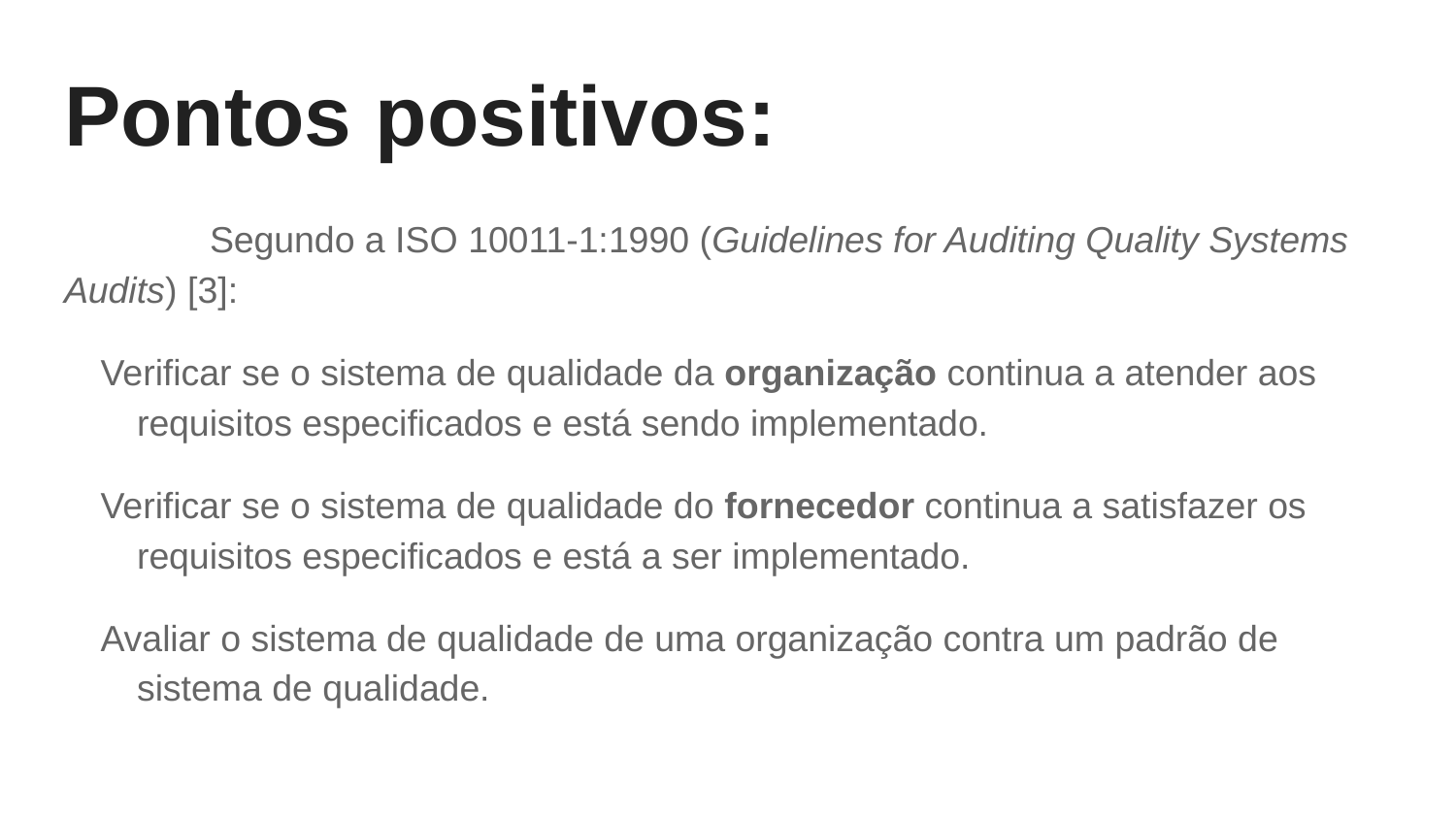

# Pontos positivos:
	Segundo a ISO 10011-1:1990 (Guidelines for Auditing Quality Systems Audits) [3]:
Verificar se o sistema de qualidade da organização continua a atender aos requisitos especificados e está sendo implementado.
Verificar se o sistema de qualidade do fornecedor continua a satisfazer os requisitos especificados e está a ser implementado.
Avaliar o sistema de qualidade de uma organização contra um padrão de sistema de qualidade.